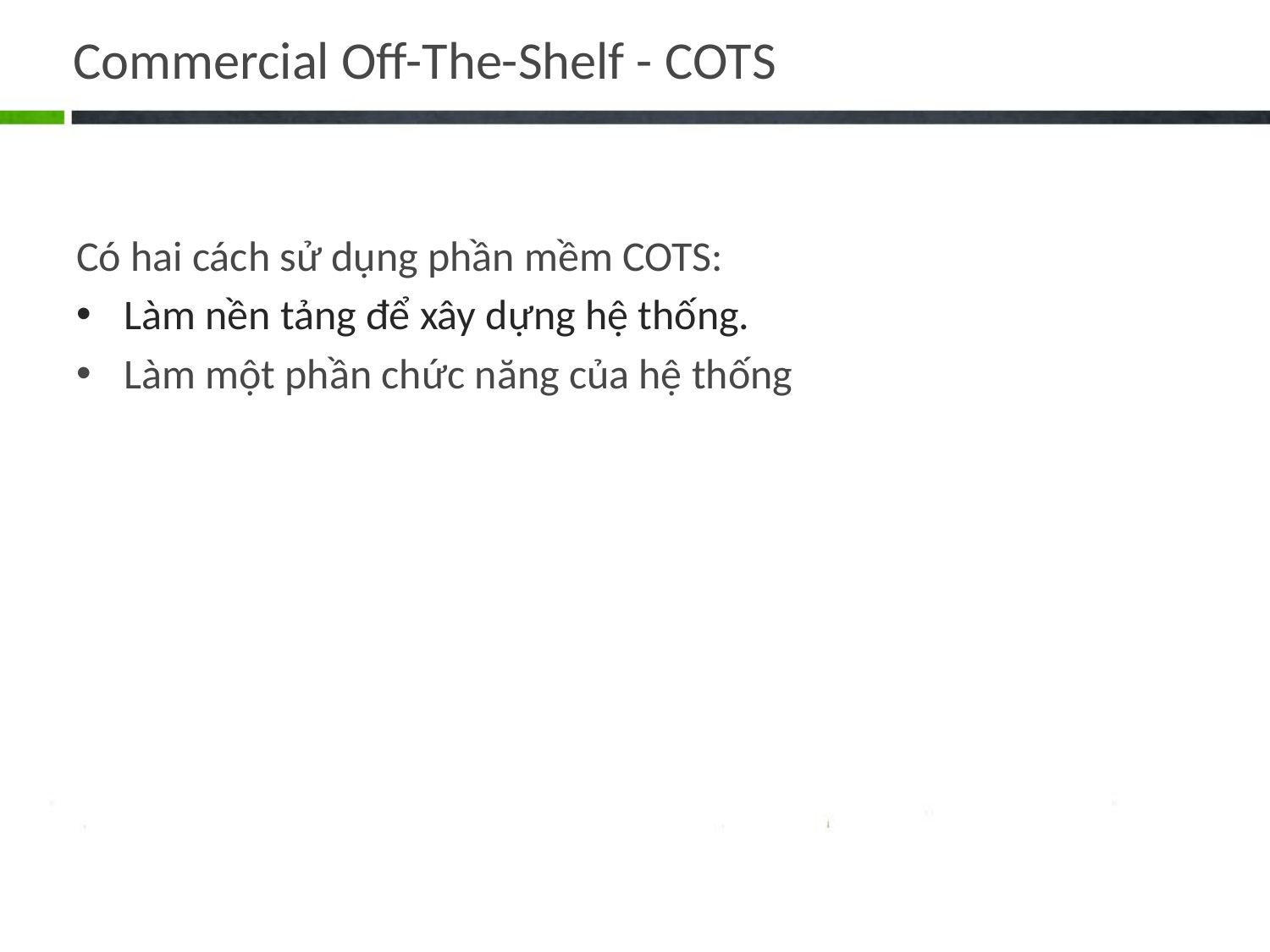

# Commercial Off-The-Shelf - COTS
Có hai cách sử dụng phần mềm COTS:
Làm nền tảng để xây dựng hệ thống.
Làm một phần chức năng của hệ thống